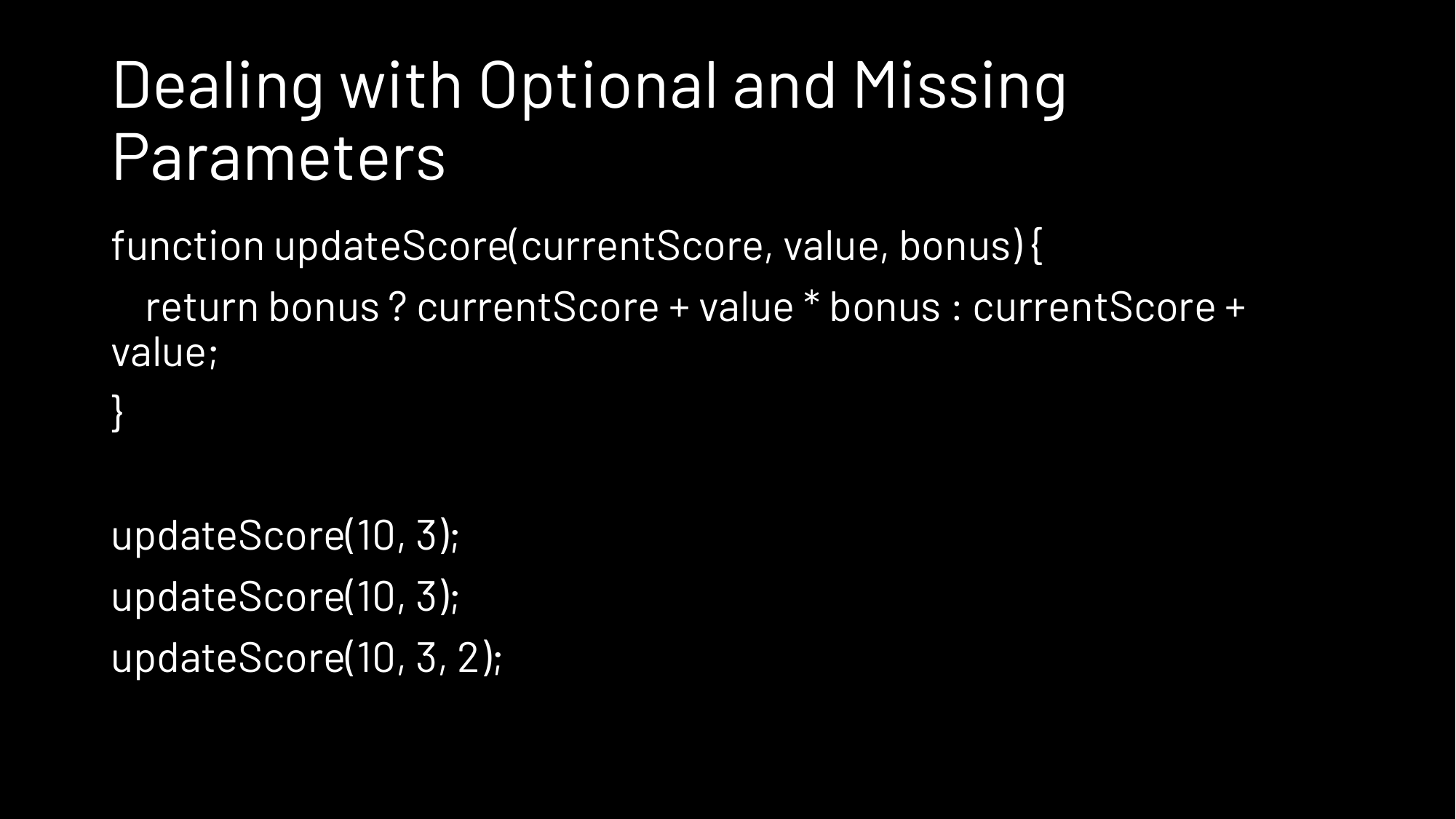

# Dealing with Optional and Missing Parameters
function updateScore(currentScore, value, bonus) {
    return bonus ? currentScore + value * bonus : currentScore + value;
}

updateScore(10, 3);
updateScore(10, 3);
updateScore(10, 3, 2);